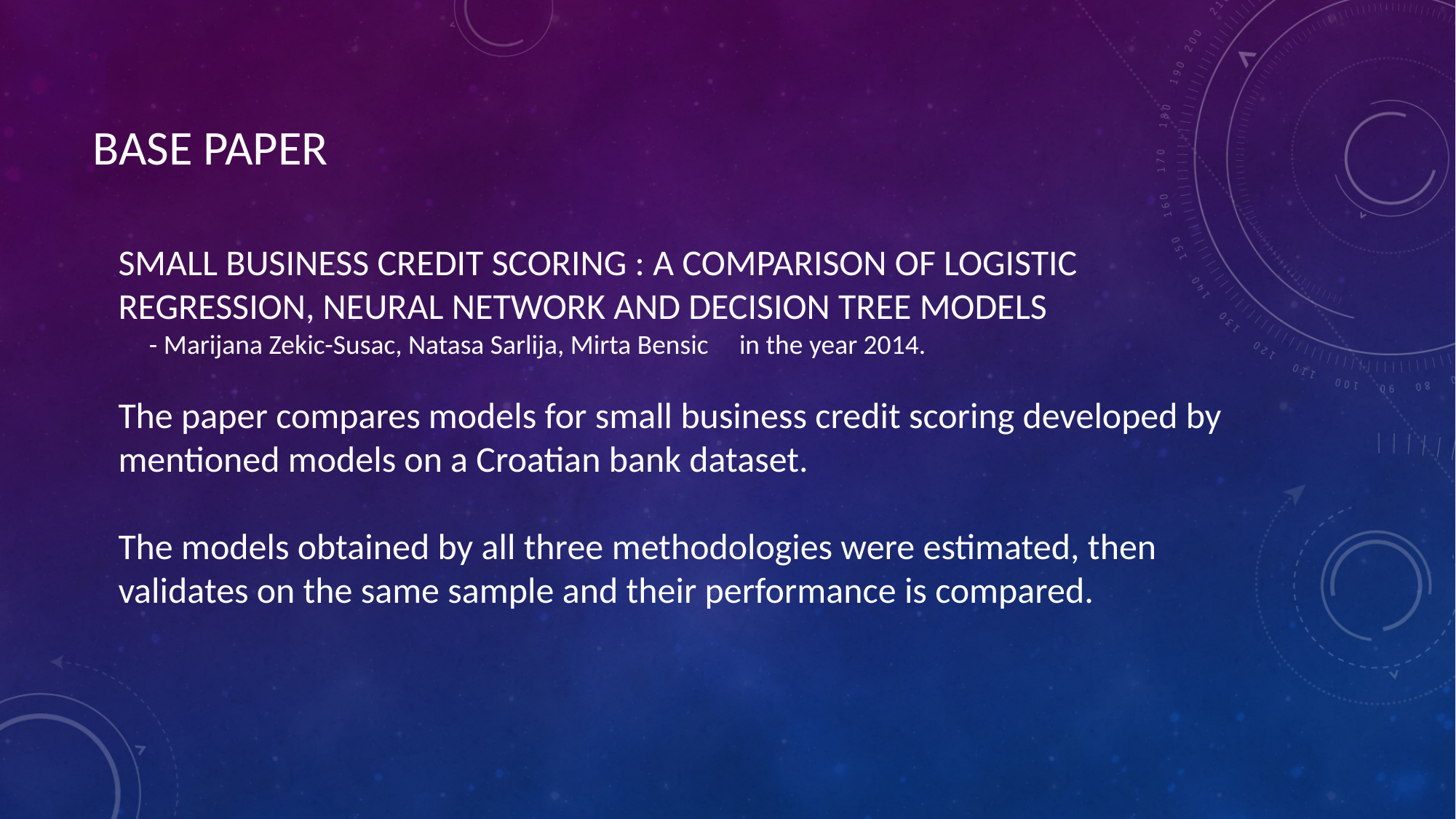

# BASE PAPER
SMALL BUSINESS CREDIT SCORING : A COMPARISON OF LOGISTIC REGRESSION, NEURAL NETWORK AND DECISION TREE MODELS
     - Marijana Zekic-Susac, Natasa Sarlija, Mirta Bensic     in the year 2014.

The paper compares models for small business credit scoring developed by  mentioned models on a Croatian bank dataset.

The models obtained by all three methodologies were estimated, then validates on the same sample and their performance is compared.